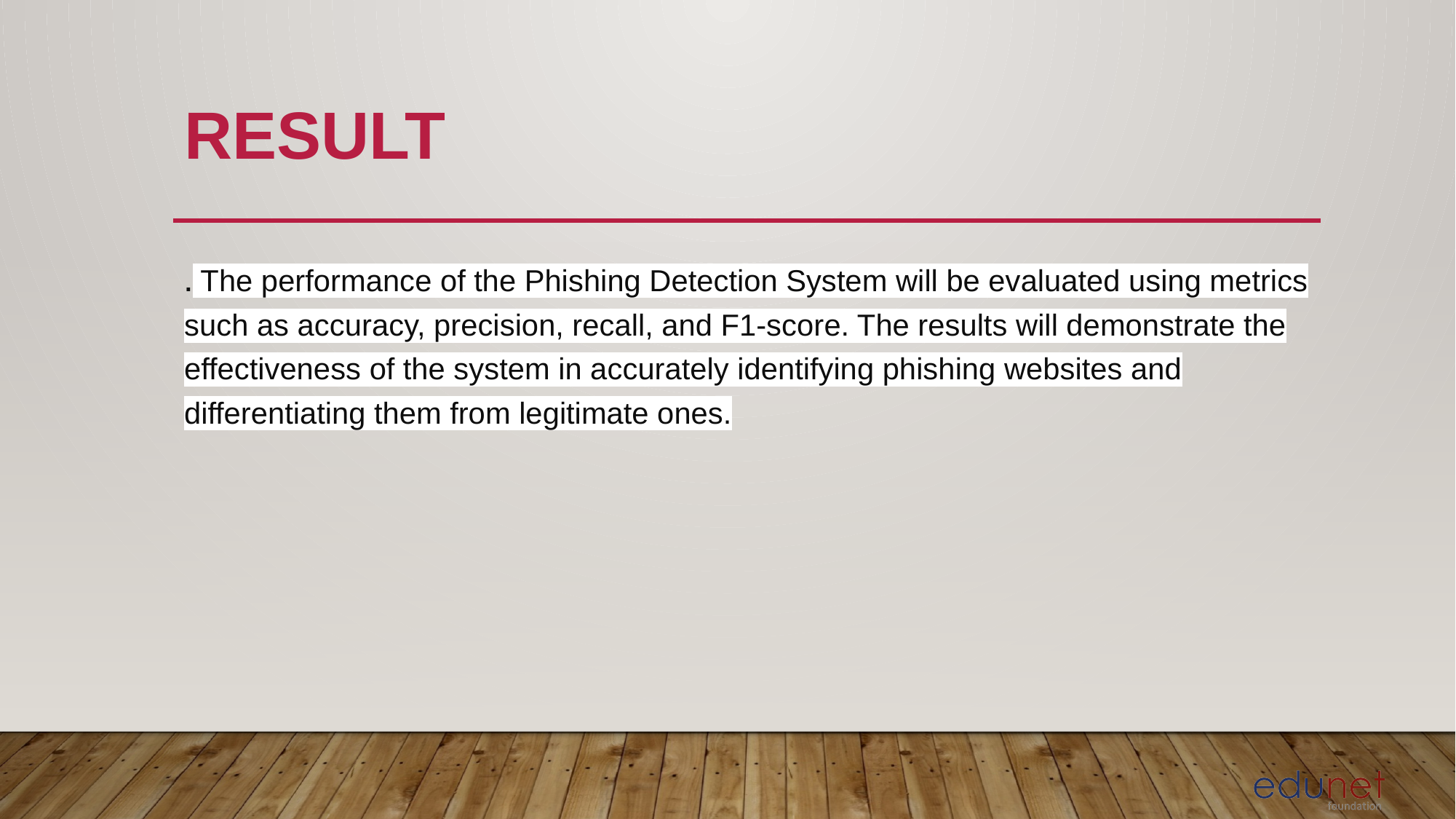

# Result
. The performance of the Phishing Detection System will be evaluated using metrics such as accuracy, precision, recall, and F1-score. The results will demonstrate the effectiveness of the system in accurately identifying phishing websites and differentiating them from legitimate ones.